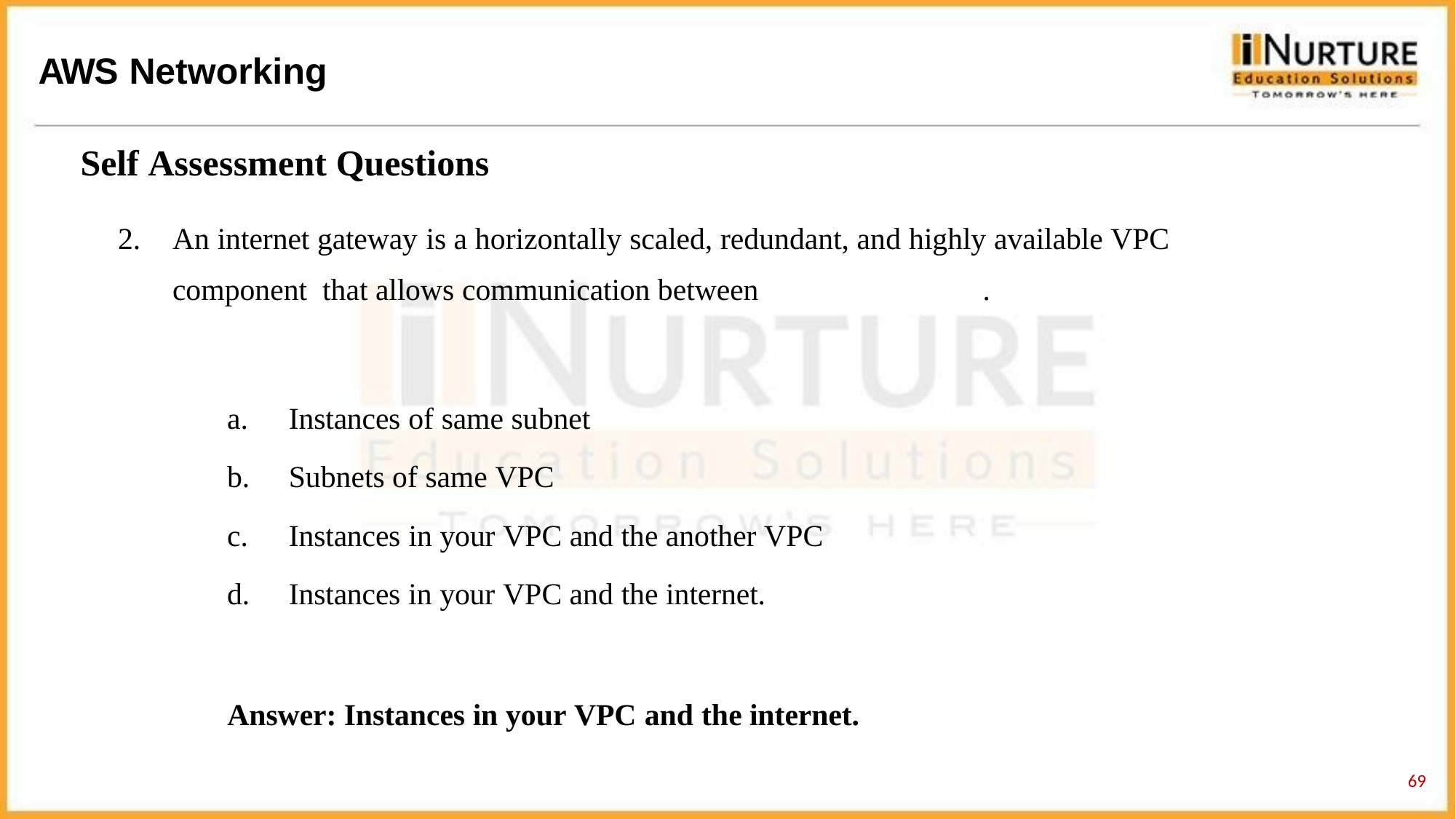

# AWS Networking
Self Assessment Questions
An internet gateway is a horizontally scaled, redundant, and highly available VPC component  that allows communication between	.

Instances of same subnet
Subnets of same VPC
Instances in your VPC and the another VPC
Instances in your VPC and the internet.

Answer: Instances in your VPC and the internet.
69